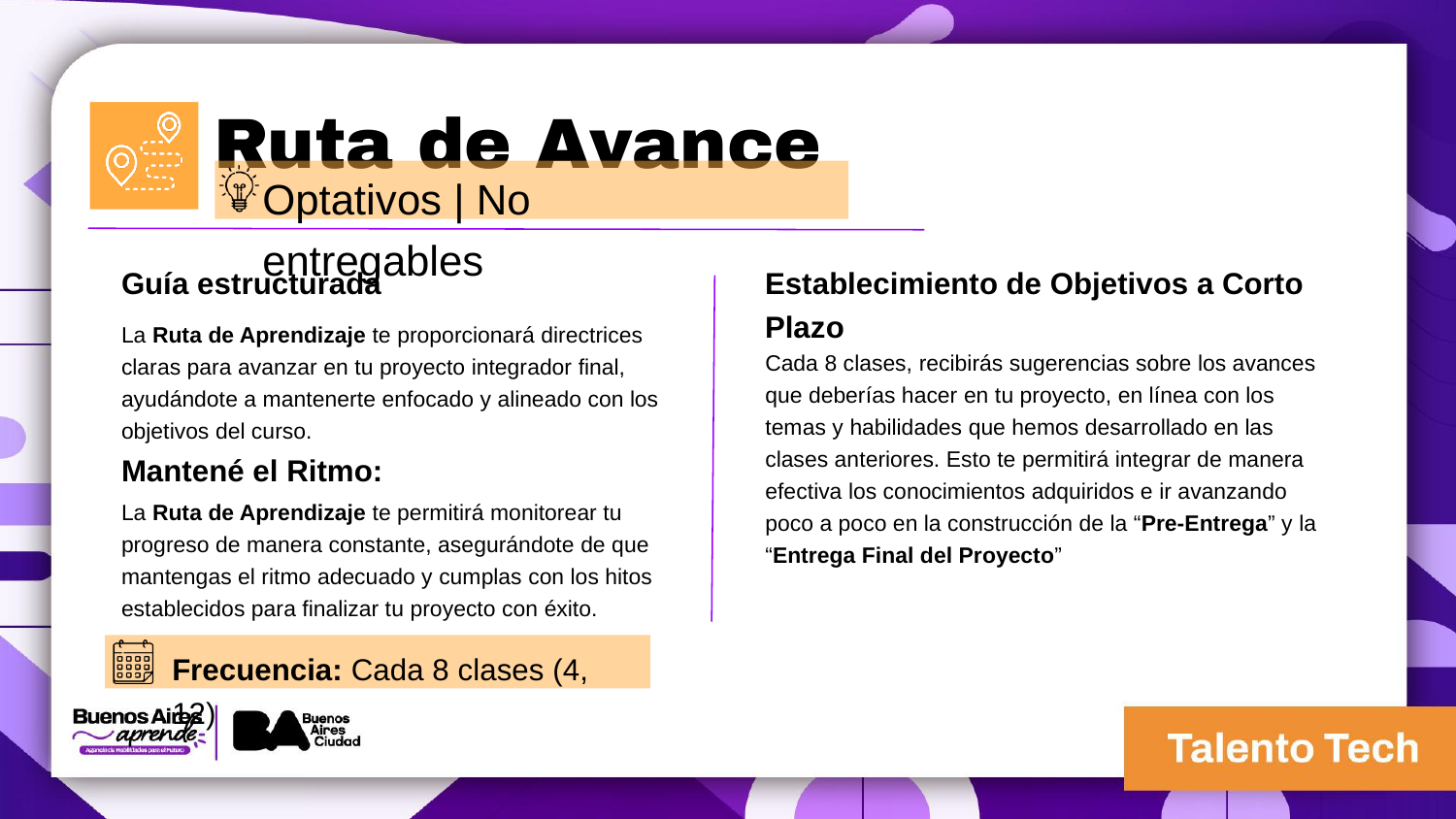

Ruta de Avance

Optativos | No entregables

Guía estructurada
Establecimiento de Objetivos a Corto Plazo
La Ruta de Aprendizaje te proporcionará directrices claras para avanzar en tu proyecto integrador final, ayudándote a mantenerte enfocado y alineado con los objetivos del curso.
Cada 8 clases, recibirás sugerencias sobre los avances que deberías hacer en tu proyecto, en línea con los temas y habilidades que hemos desarrollado en las clases anteriores. Esto te permitirá integrar de manera efectiva los conocimientos adquiridos e ir avanzando poco a poco en la construcción de la “Pre-Entrega” y la “Entrega Final del Proyecto”
Mantené el Ritmo:
La Ruta de Aprendizaje te permitirá monitorear tu progreso de manera constante, asegurándote de que mantengas el ritmo adecuado y cumplas con los hitos establecidos para finalizar tu proyecto con éxito.

Frecuencia: Cada 8 clases (4, 12)